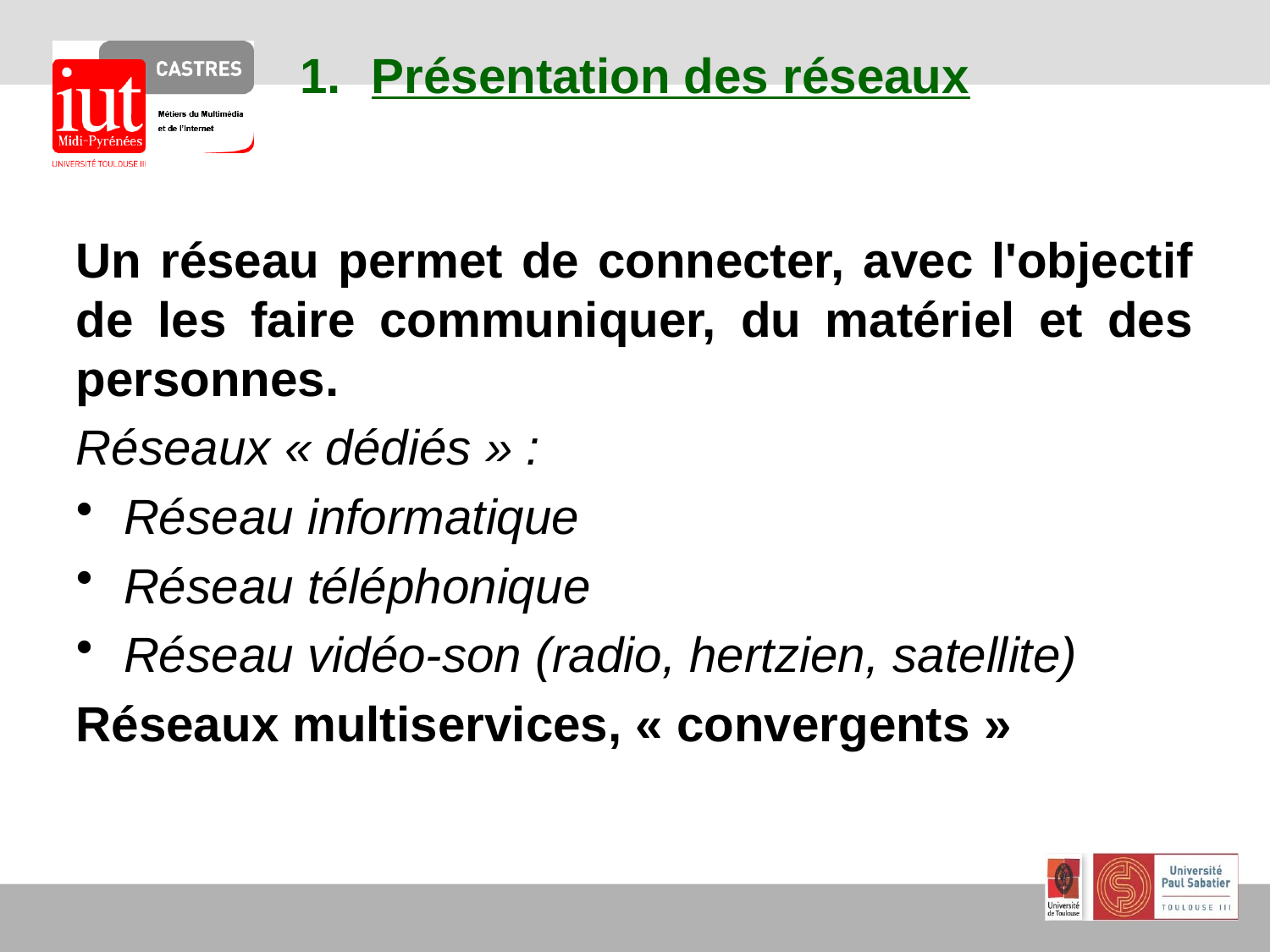

# Présentation des réseaux
Un réseau permet de connecter, avec l'objectif de les faire communiquer, du matériel et des personnes.
Réseaux « dédiés » :
Réseau informatique
Réseau téléphonique
Réseau vidéo-son (radio, hertzien, satellite)
Réseaux multiservices, « convergents »